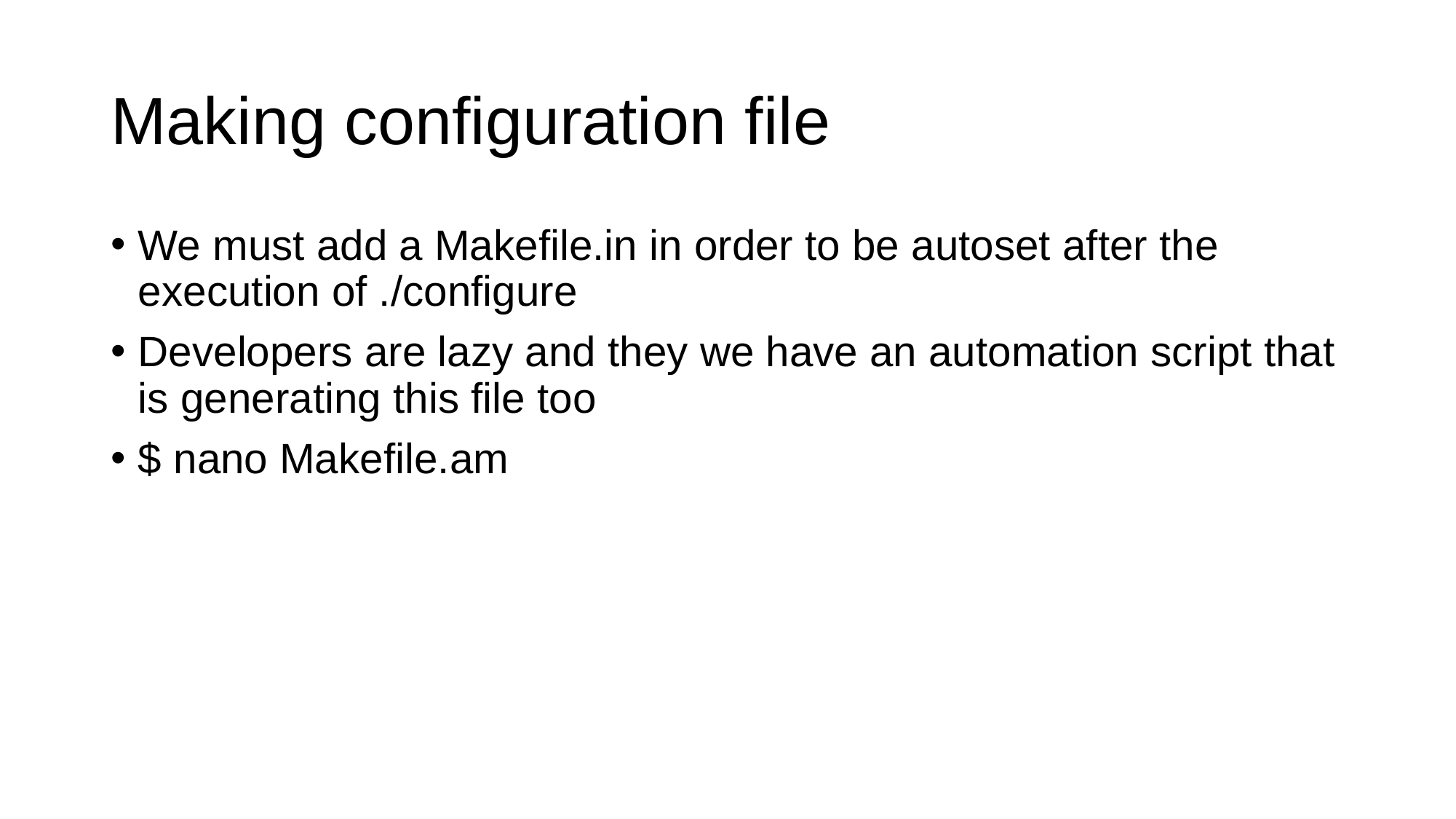

# Making configuration file
We must add a Makefile.in in order to be autoset after the execution of ./configure
Developers are lazy and they we have an automation script that is generating this file too
$ nano Makefile.am